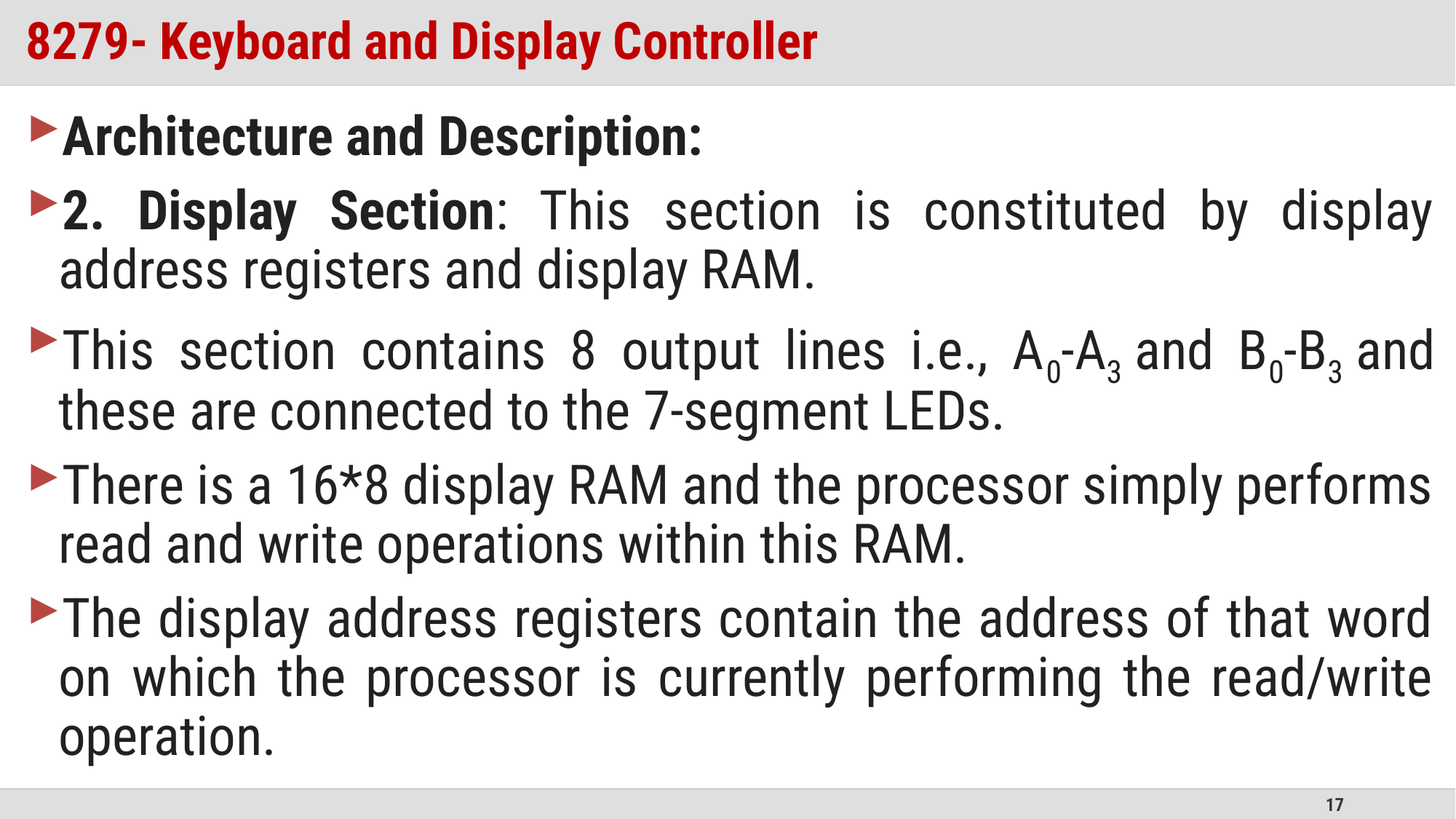

# 8279- Keyboard and Display Controller
Architecture and Description:
2. Display Section: This section is constituted by display address registers and display RAM.
This section contains 8 output lines i.e., A0-A3 and B0-B3 and these are connected to the 7-segment LEDs.
There is a 16*8 display RAM and the processor simply performs read and write operations within this RAM.
The display address registers contain the address of that word on which the processor is currently performing the read/write operation.